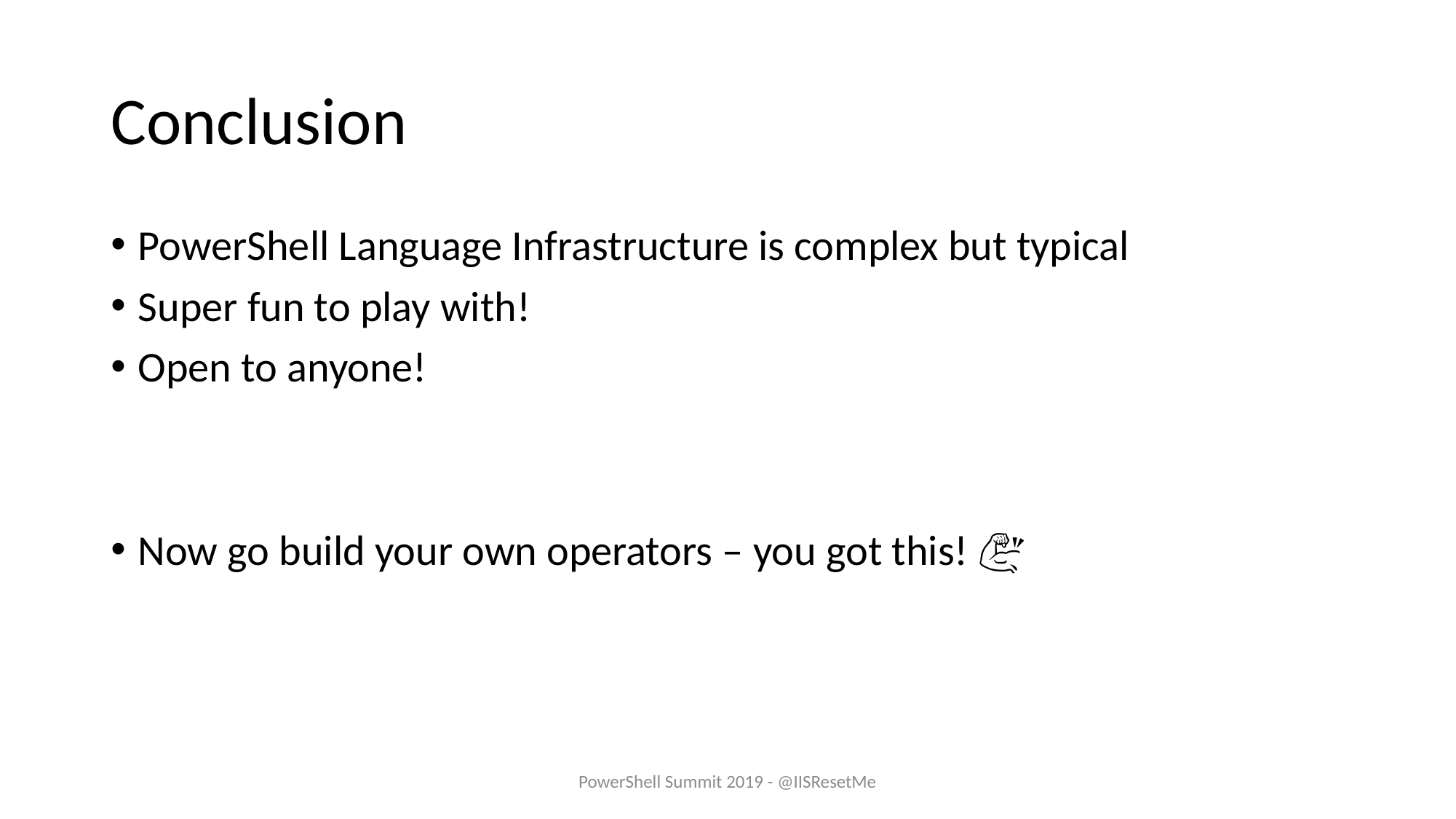

# Conclusion
PowerShell Language Infrastructure is complex but typical
Super fun to play with!
Open to anyone!

Now go build your own operators – you got this! 💪
PowerShell Summit 2019 - @IISResetMe